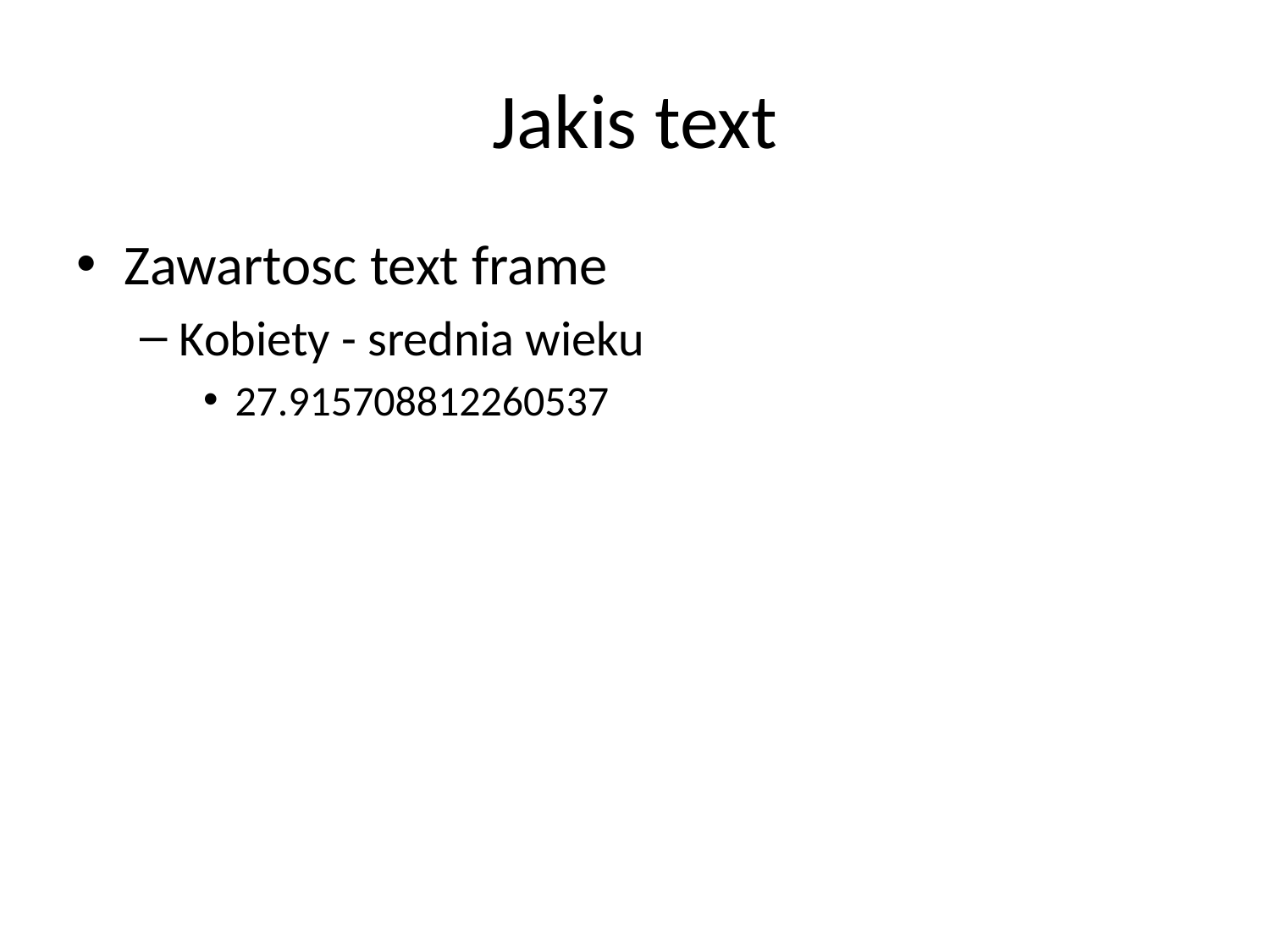

# Jakis text
Zawartosc text frame
Kobiety - srednia wieku
27.915708812260537